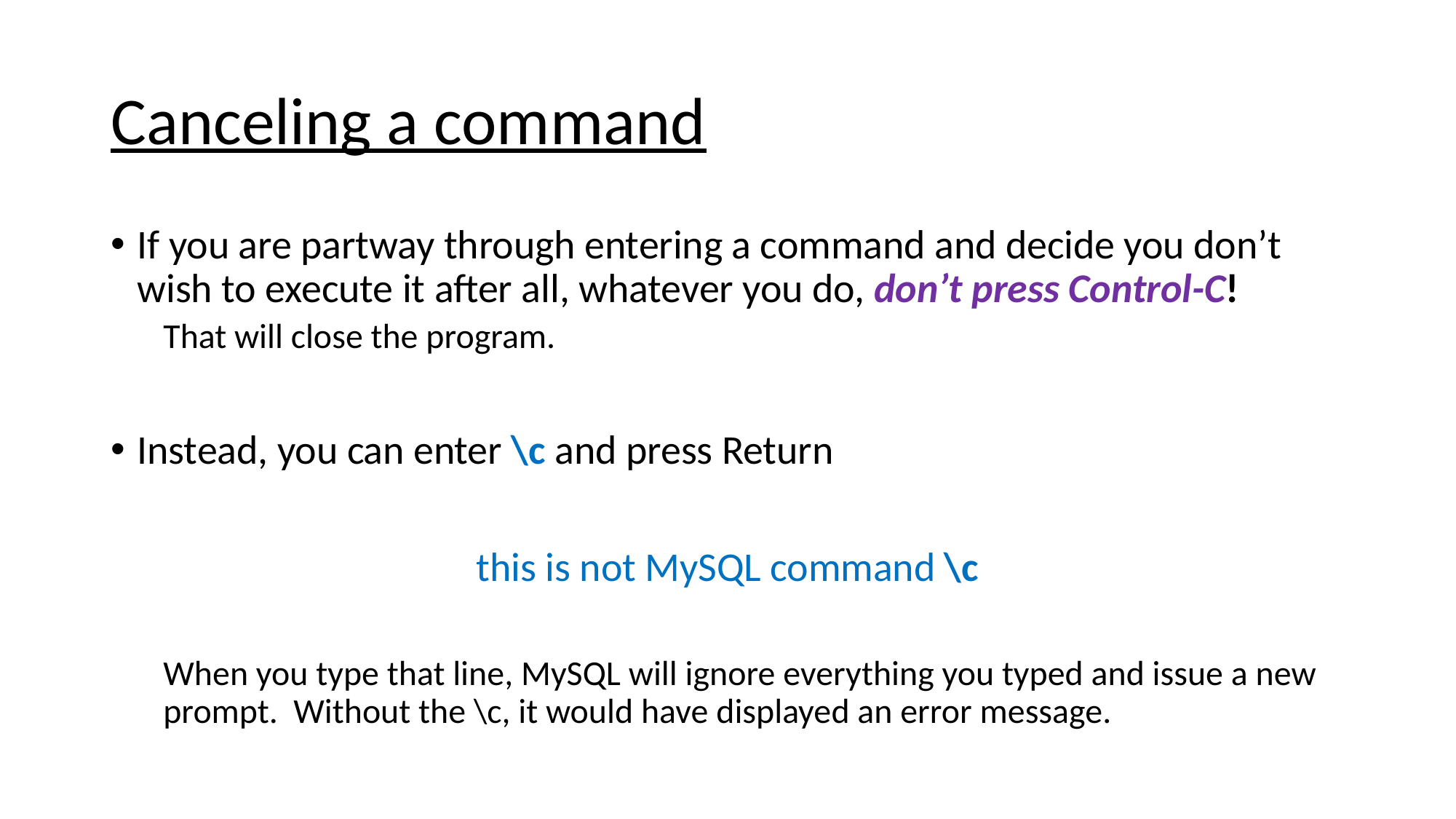

# Canceling a command
If you are partway through entering a command and decide you don’t wish to execute it after all, whatever you do, don’t press Control-C!
That will close the program.

Instead, you can enter \c and press Return

this is not MySQL command \c

When you type that line, MySQL will ignore everything you typed and issue a new prompt.  Without the \c, it would have displayed an error message.